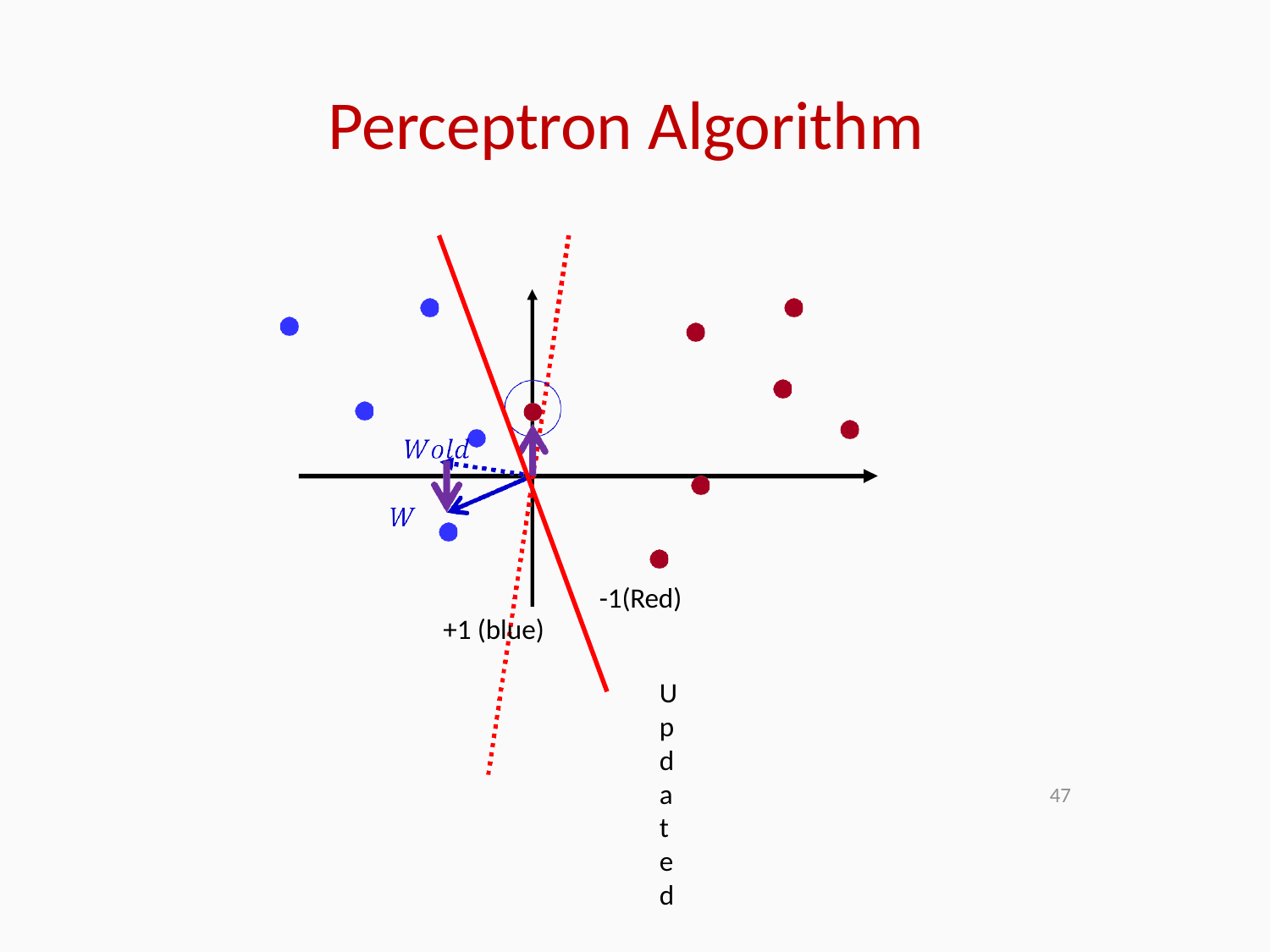

# Perceptron Algorithm

-1(Red)
+1 (blue)

Updated hyperplane
47